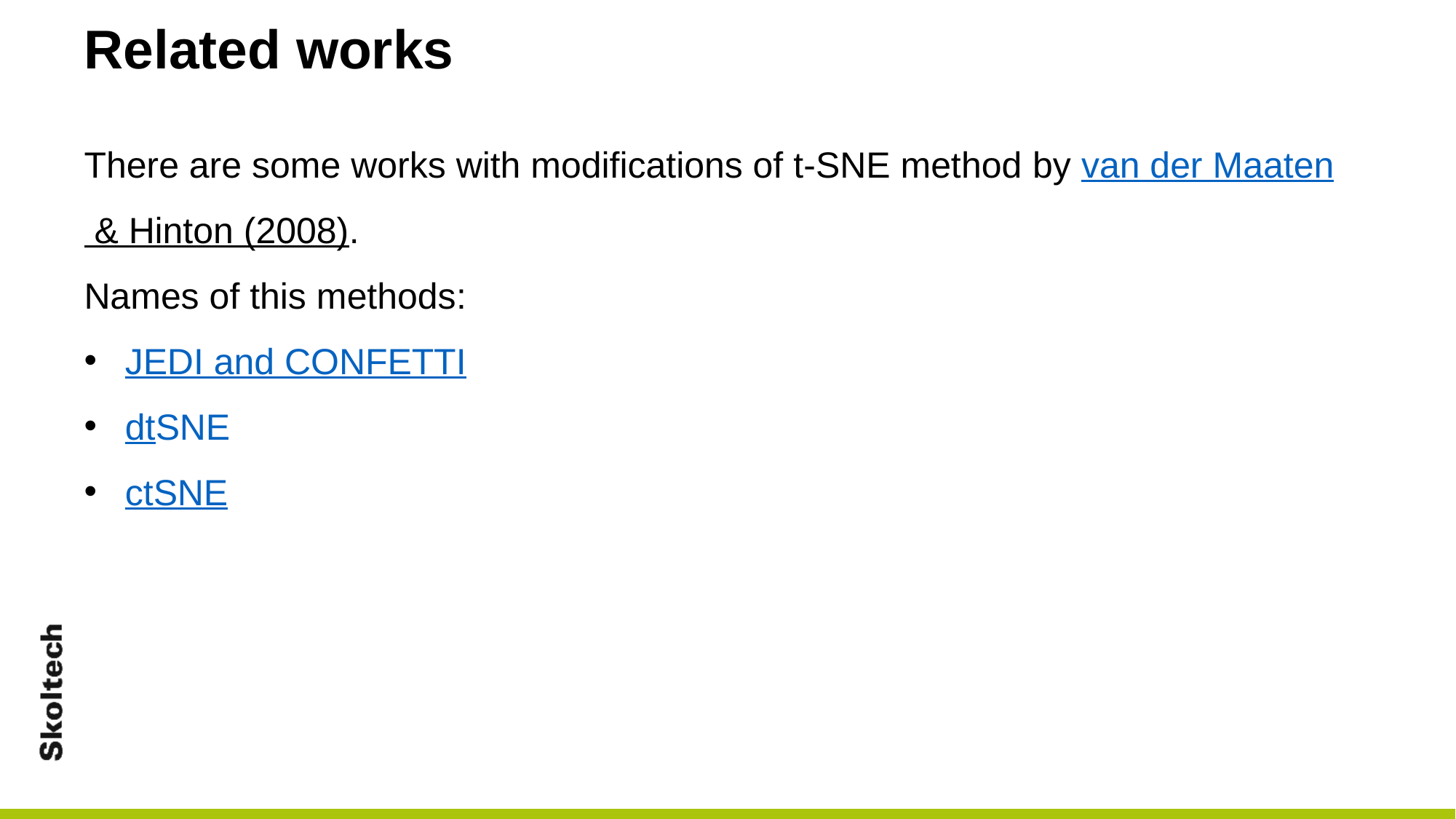

# Related works
There are some works with modifications of t-SNE method by van der Maaten & Hinton (2008).
Names of this methods:
JEDI and CONFETTI
dtSNE
ctSNE